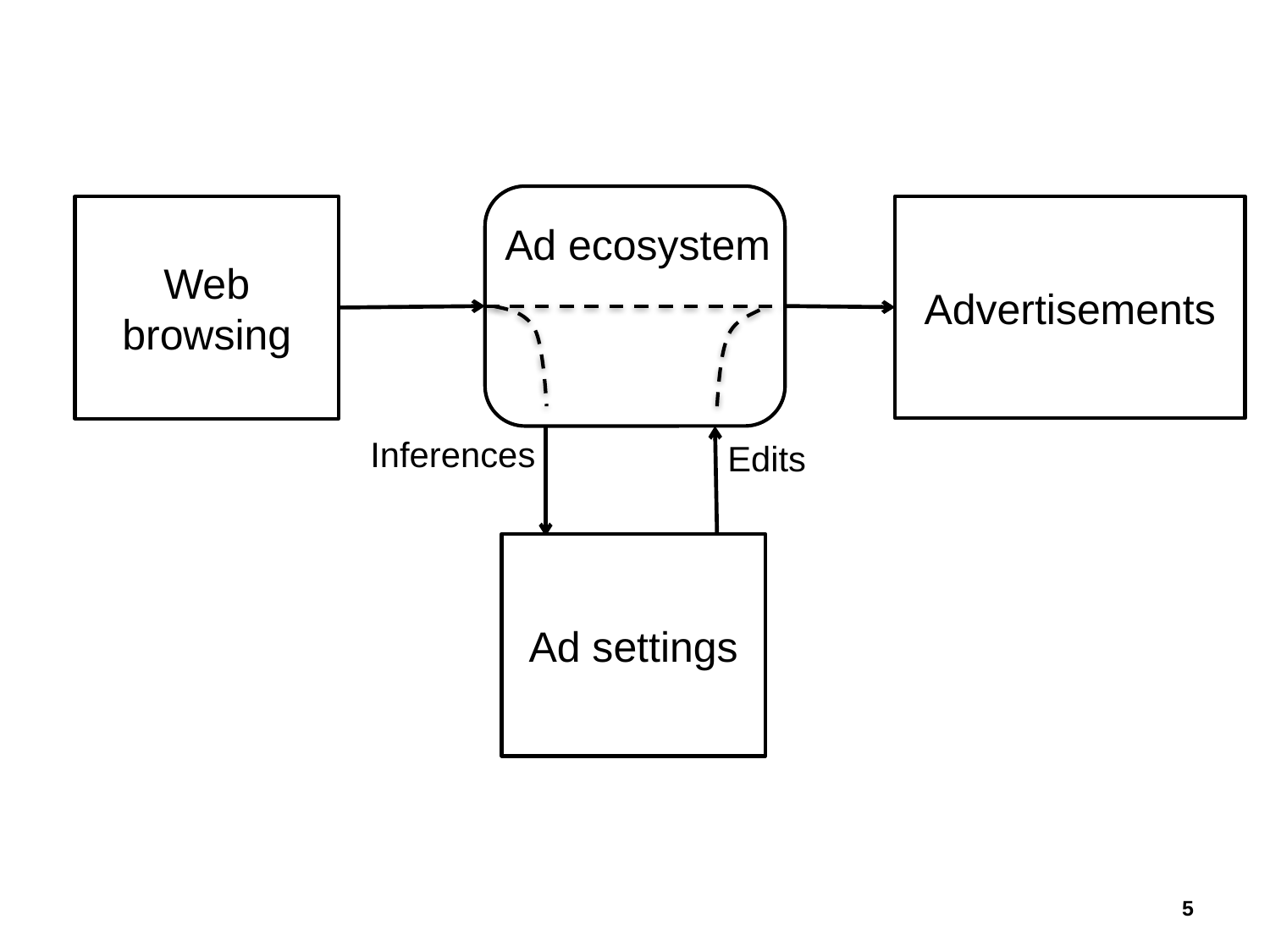

#

Advertisements
Web browsing
Ad ecosystem

Inferences
Edits
Ad settings
5